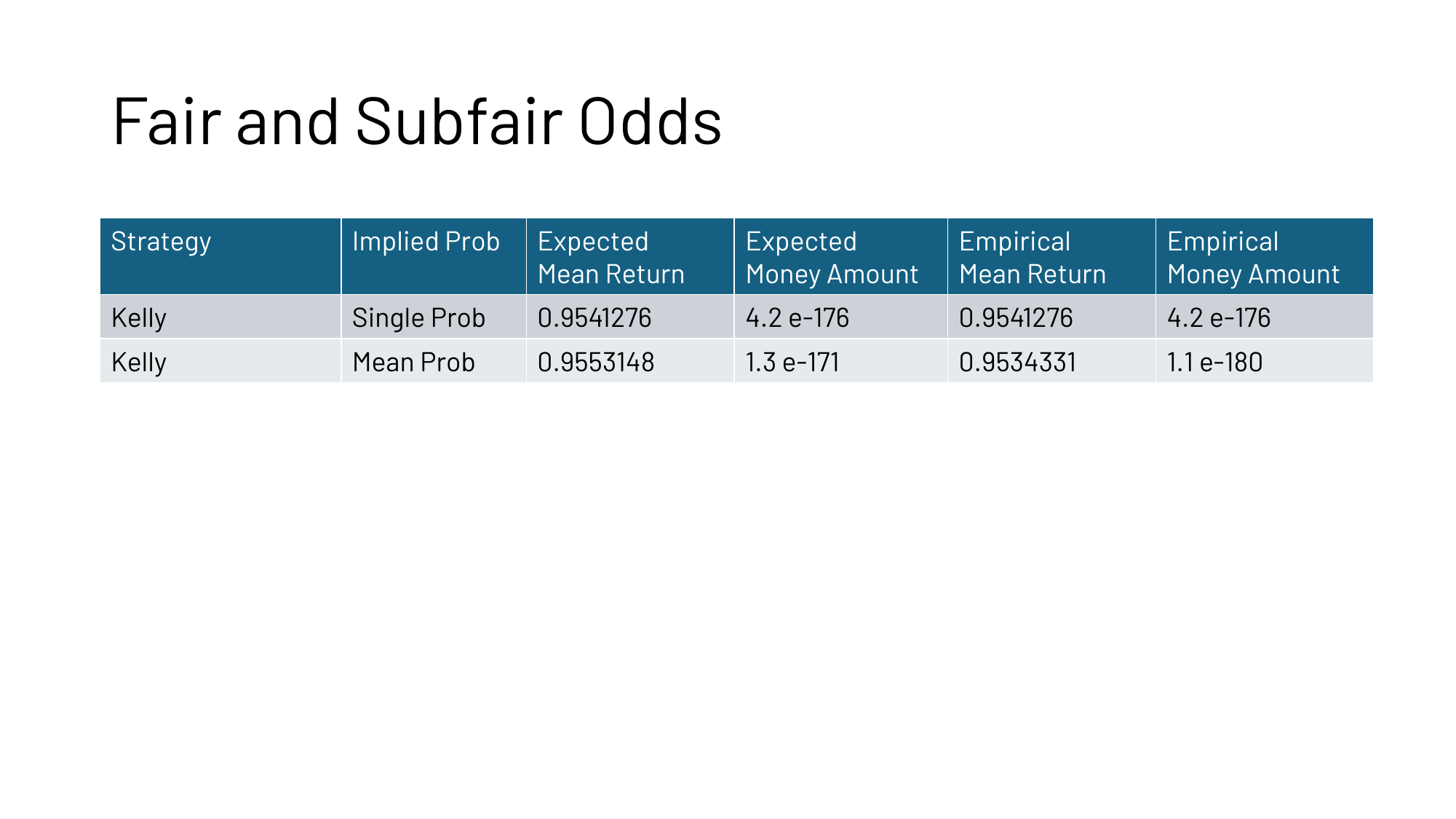

# Fair and Subfair Odds
| Strategy | Implied Prob | Expected Mean Return | Expected Money Amount | Empirical Mean Return | Empirical Money Amount |
| --- | --- | --- | --- | --- | --- |
| Kelly | Single Prob | 0.9541276 | 4.2 e-176 | 0.9541276 | 4.2 e-176 |
| Kelly | Mean Prob | 0.9553148 | 1.3 e-171 | 0.9534331 | 1.1 e-180 |